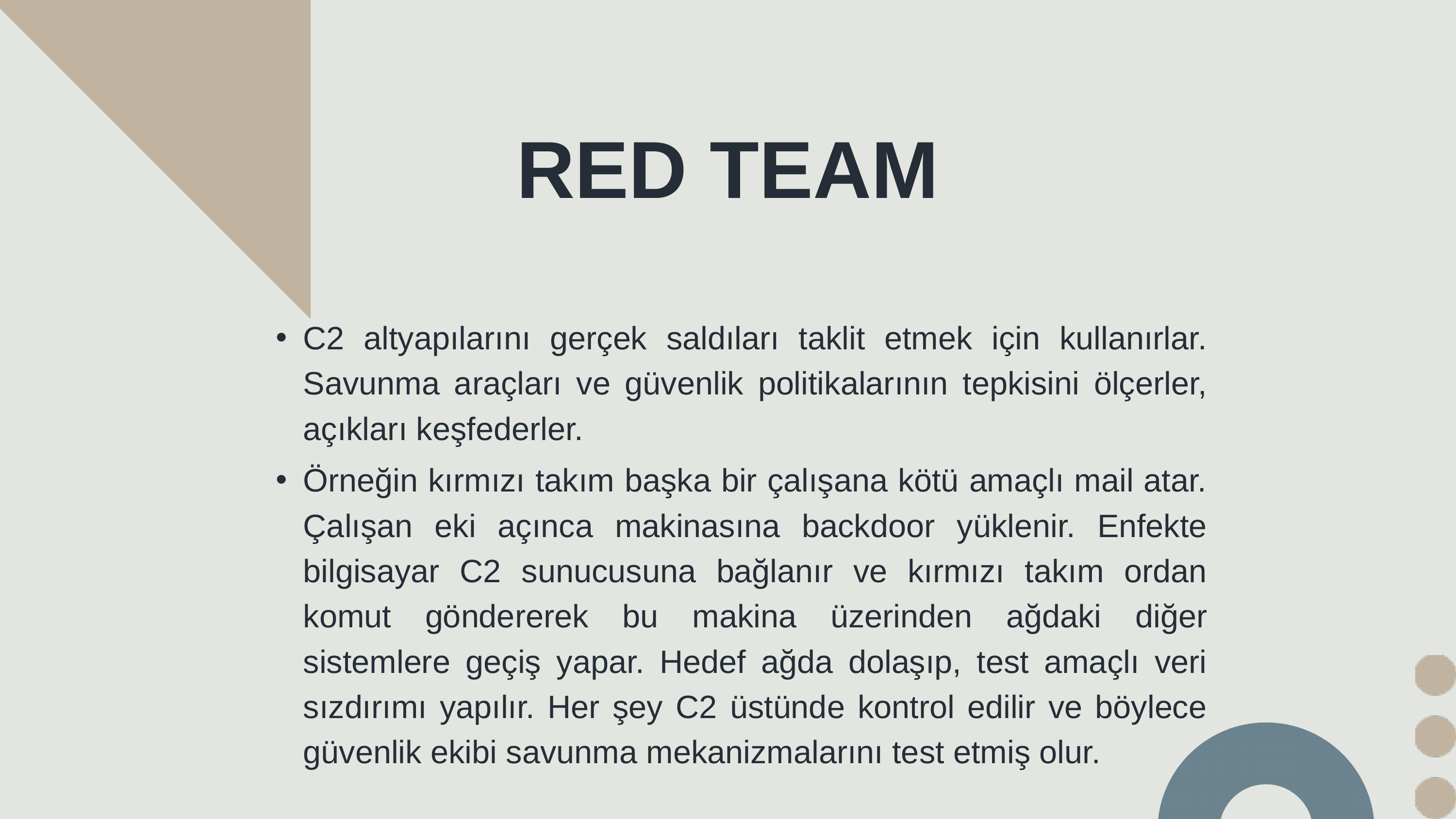

RED TEAM
C2 altyapılarını gerçek saldıları taklit etmek için kullanırlar. Savunma araçları ve güvenlik politikalarının tepkisini ölçerler, açıkları keşfederler.
Örneğin kırmızı takım başka bir çalışana kötü amaçlı mail atar. Çalışan eki açınca makinasına backdoor yüklenir. Enfekte bilgisayar C2 sunucusuna bağlanır ve kırmızı takım ordan komut göndererek bu makina üzerinden ağdaki diğer sistemlere geçiş yapar. Hedef ağda dolaşıp, test amaçlı veri sızdırımı yapılır. Her şey C2 üstünde kontrol edilir ve böylece güvenlik ekibi savunma mekanizmalarını test etmiş olur.